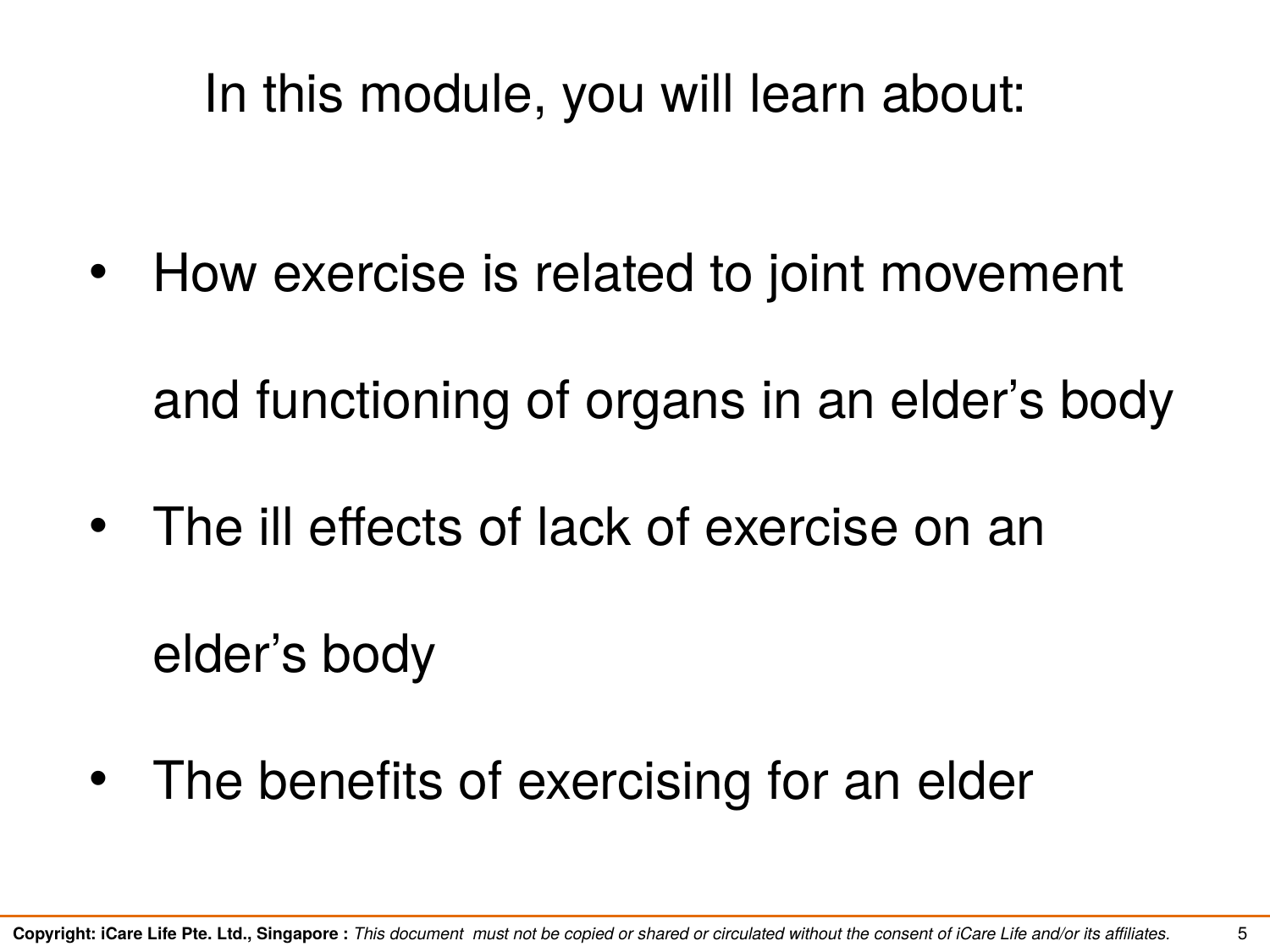

In this module, you will learn about:
How exercise is related to joint movement and functioning of organs in an elder’s body
The ill effects of lack of exercise on an elder’s body
The benefits of exercising for an elder
5
Copyright: iCare Life Pte. Ltd., Singapore : This document  must not be copied or shared or circulated without the consent of iCare Life and/or its affiliates.